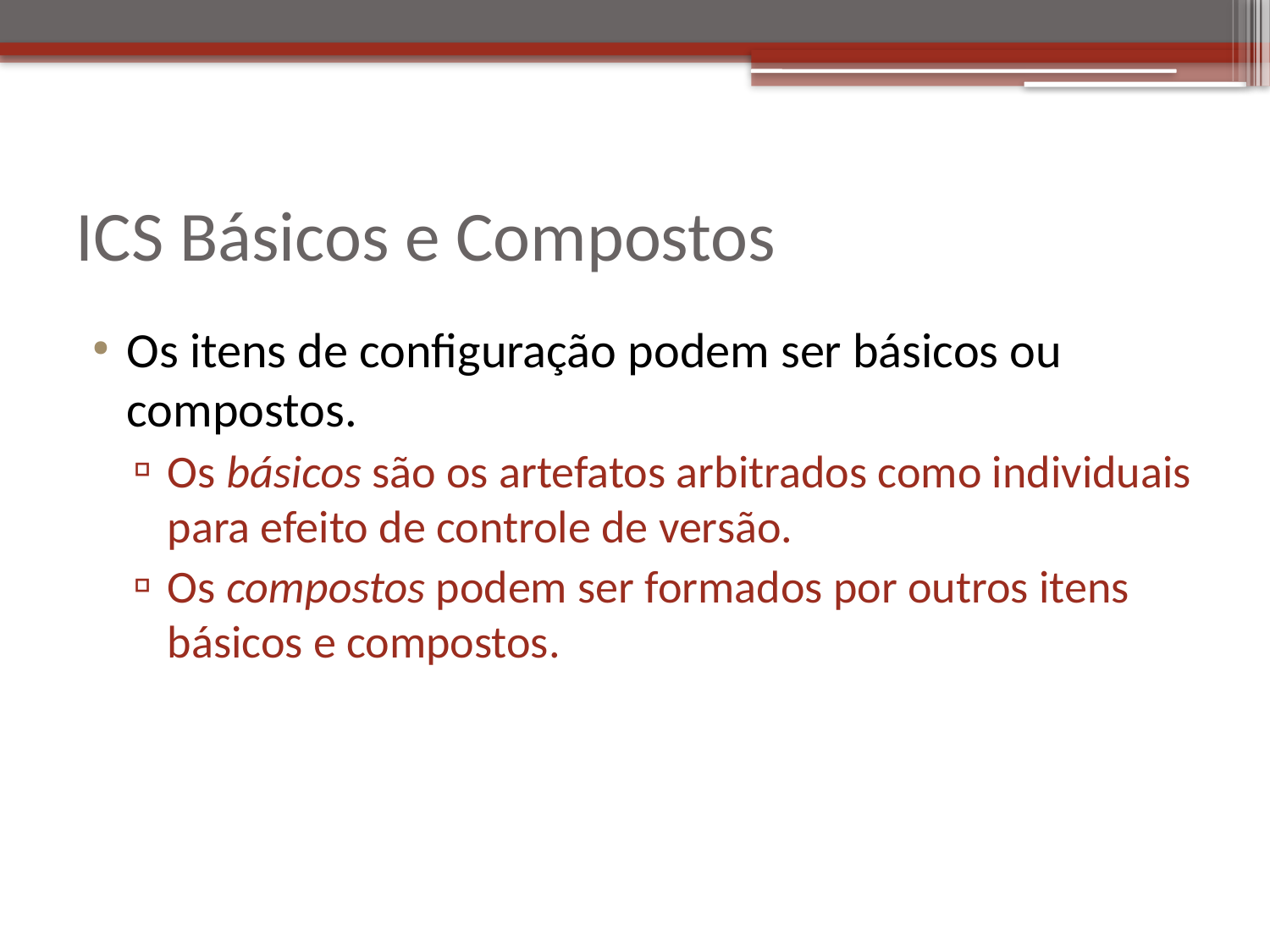

# ICS Básicos e Compostos
Os itens de configuração podem ser básicos ou compostos.
Os básicos são os artefatos arbitrados como individuais para efeito de controle de versão.
Os compostos podem ser formados por outros itens básicos e compostos.